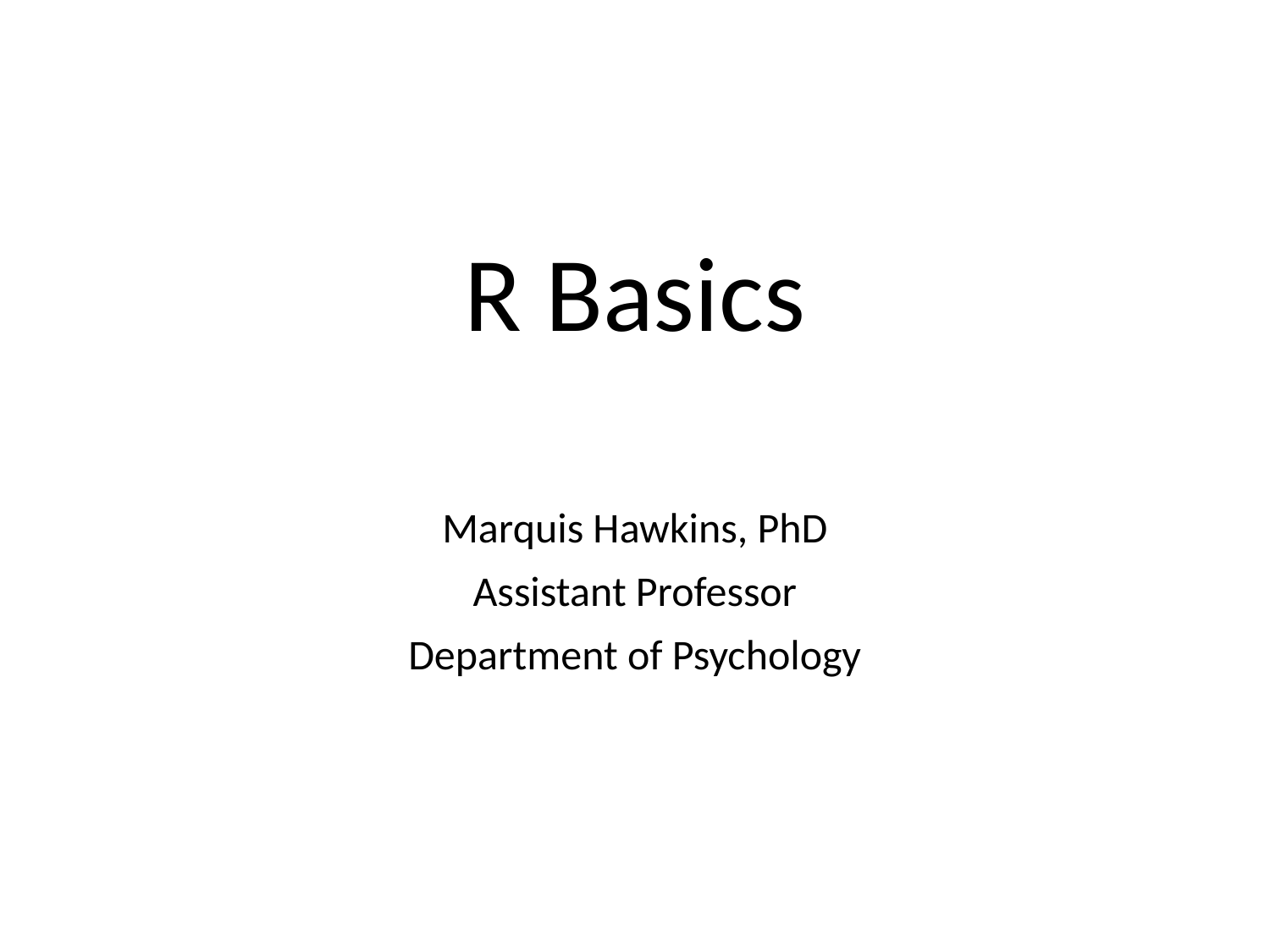

# R Basics
Marquis Hawkins, PhD
Assistant Professor
Department of Psychology